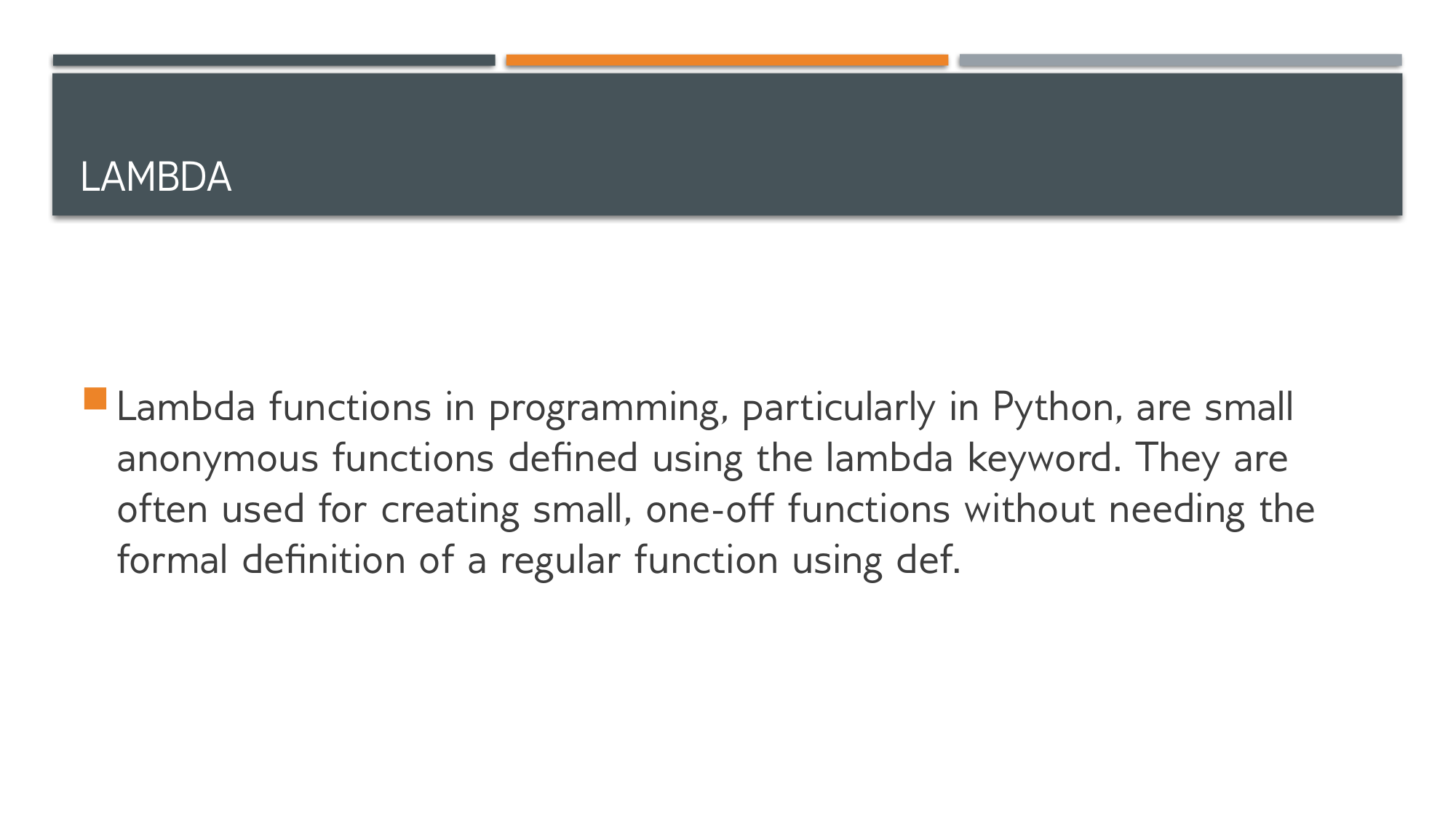

# LAMBDA
Lambda functions in programming, particularly in Python, are small anonymous functions defined using the lambda keyword. They are often used for creating small, one-off functions without needing the formal definition of a regular function using def.